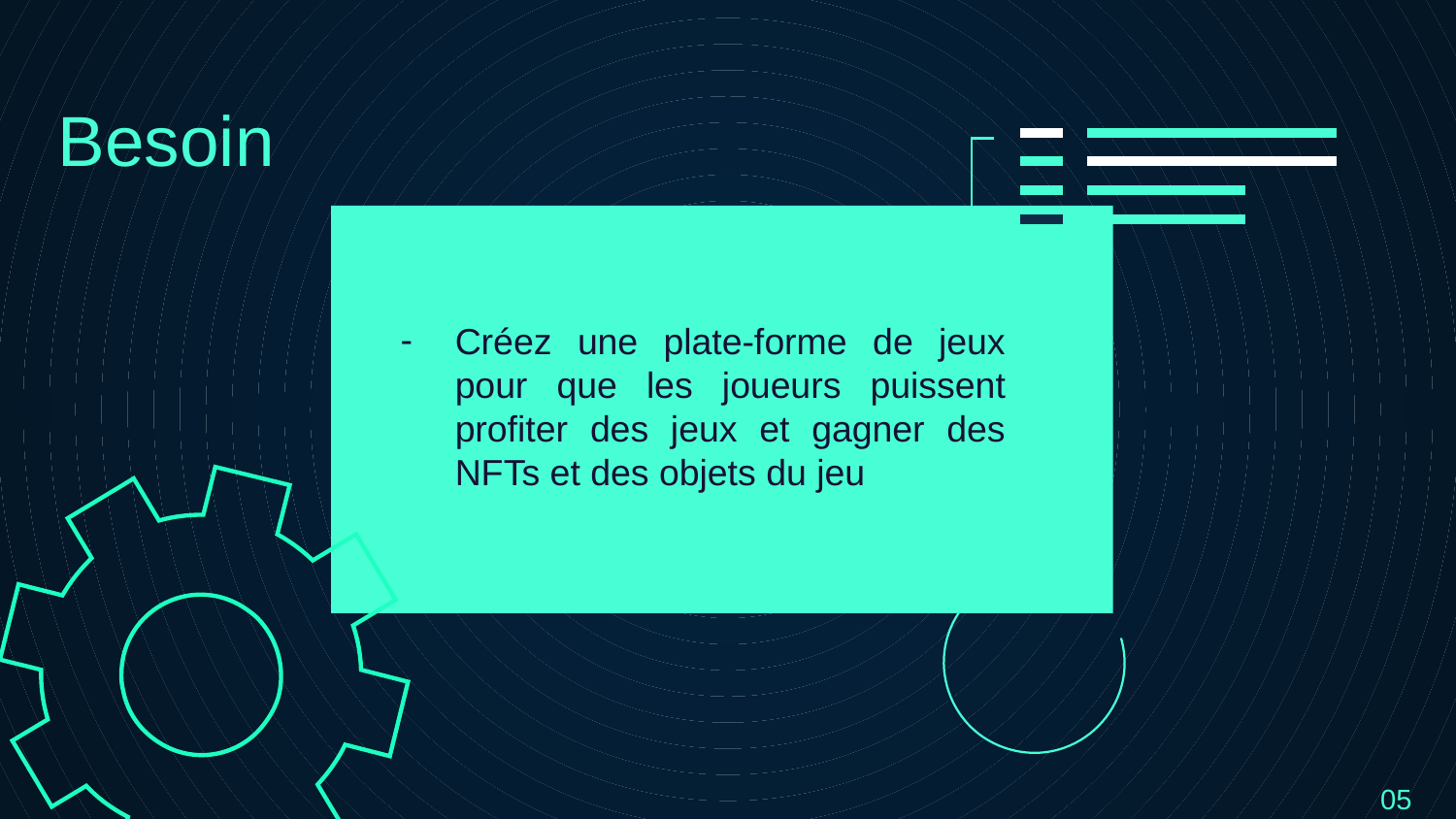

# Besoin

Créez une plate-forme de jeux pour que les joueurs puissent profiter des jeux et gagner des NFTs et des objets du jeu

05